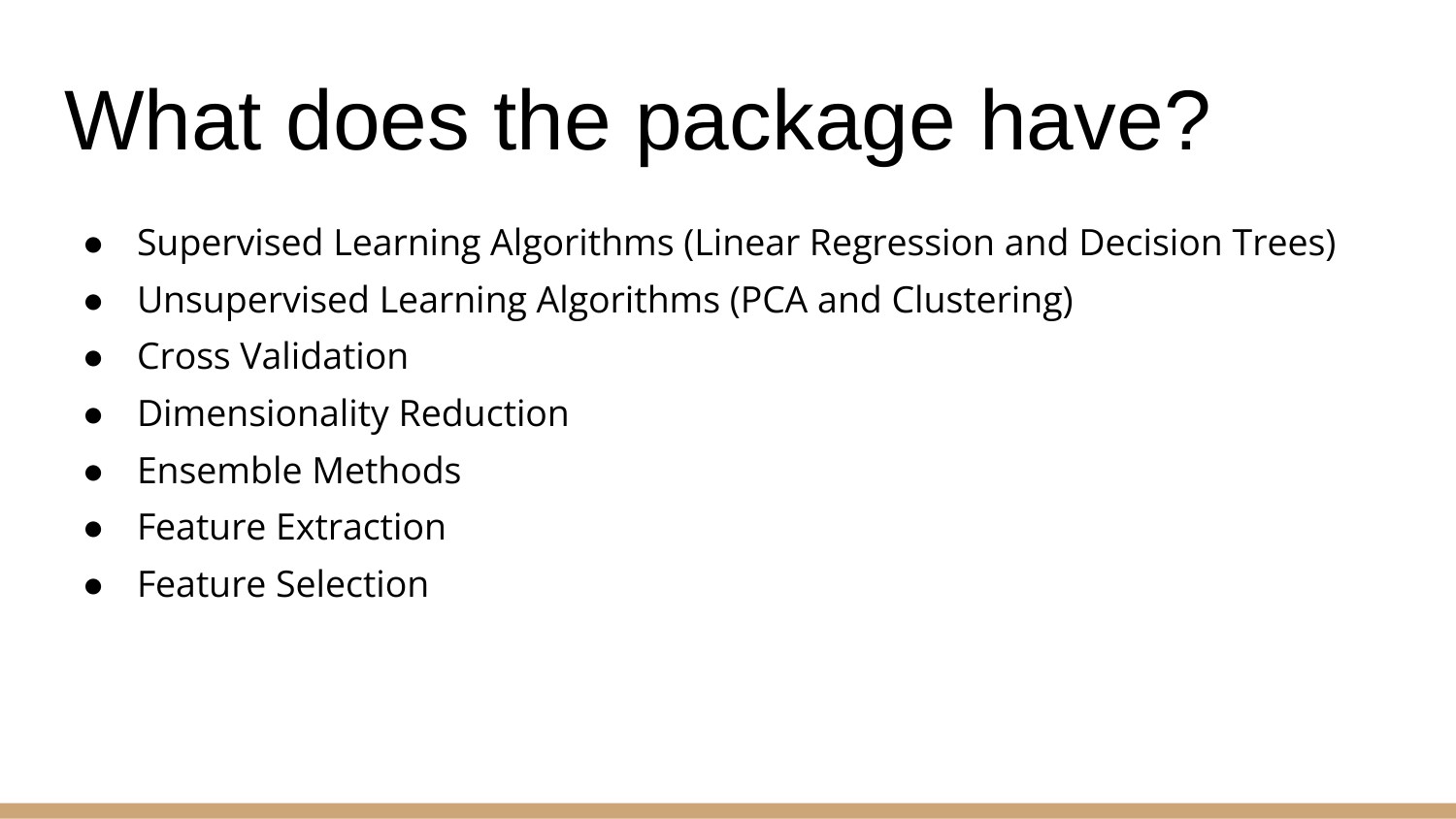

# What does the package have?
Supervised Learning Algorithms (Linear Regression and Decision Trees)
Unsupervised Learning Algorithms (PCA and Clustering)
Cross Validation
Dimensionality Reduction
Ensemble Methods
Feature Extraction
Feature Selection